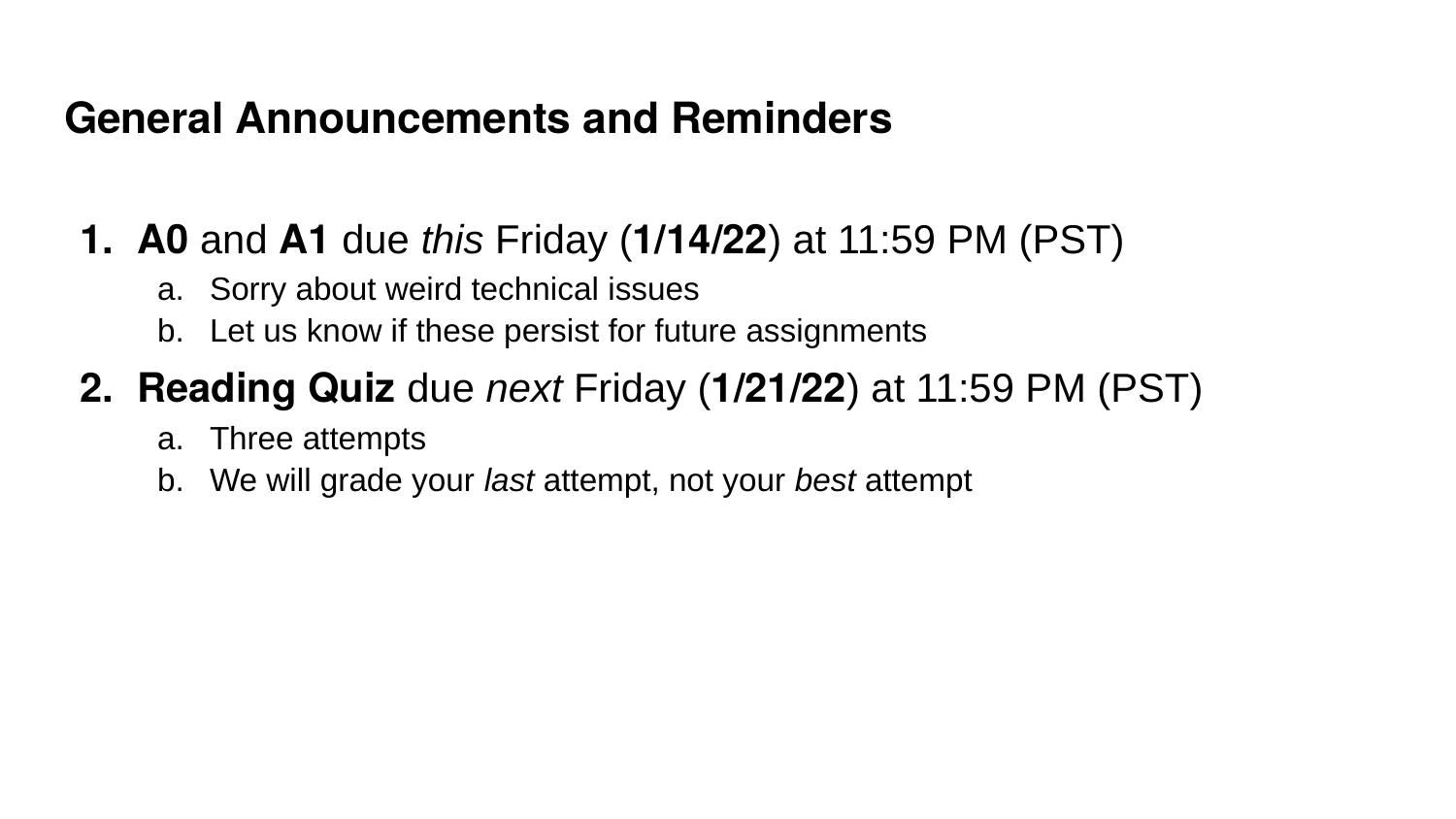

# General Announcements and Reminders
A0 and A1 due this Friday (1/14/22) at 11:59 PM (PST)
Sorry about weird technical issues
Let us know if these persist for future assignments
Reading Quiz due next Friday (1/21/22) at 11:59 PM (PST)
Three attempts
We will grade your last attempt, not your best attempt